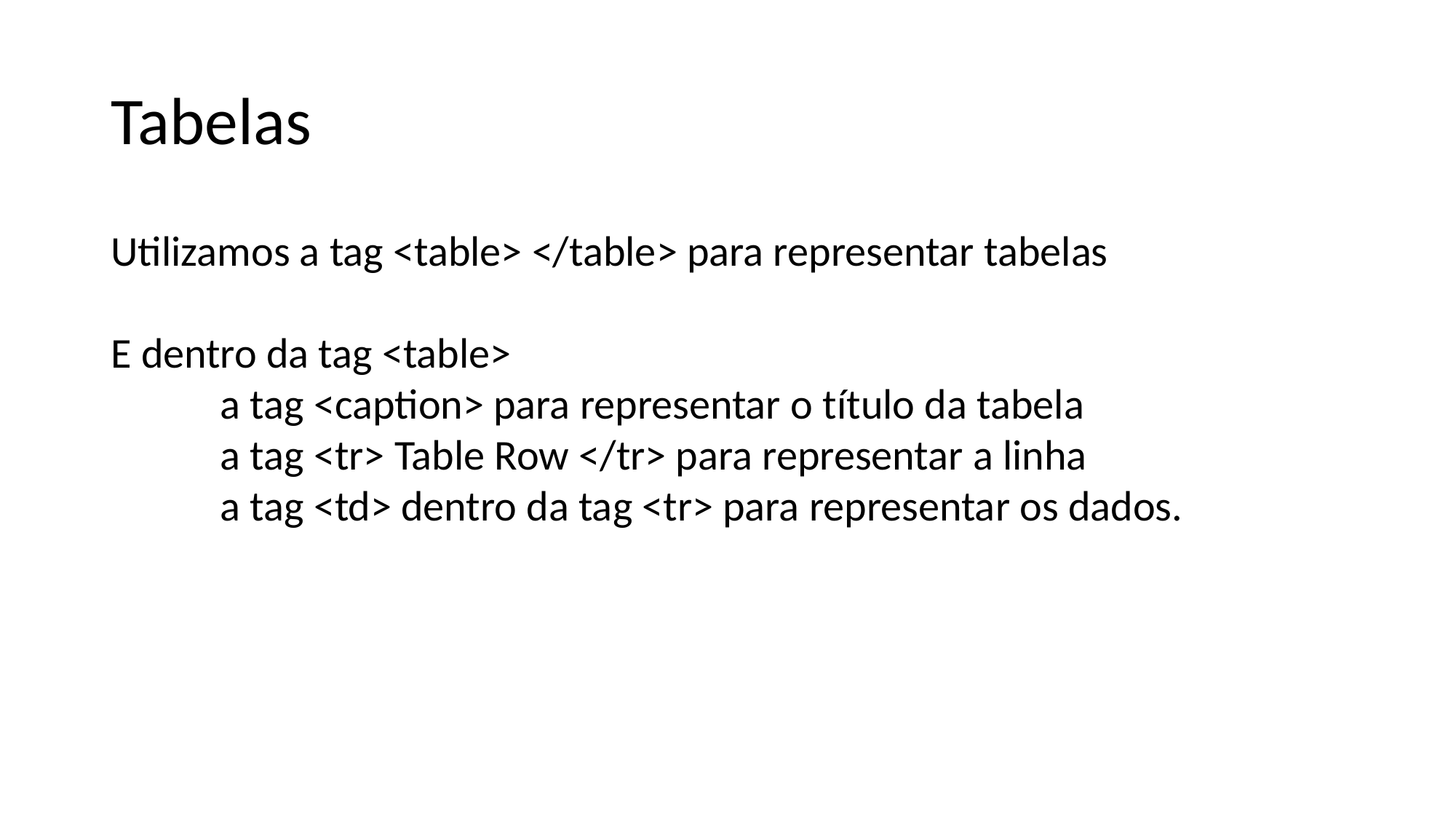

# Tabelas
Utilizamos a tag <table> </table> para representar tabelas

E dentro da tag <table>
	a tag <caption> para representar o título da tabela
	a tag <tr> Table Row </tr> para representar a linha
	a tag <td> dentro da tag <tr> para representar os dados.